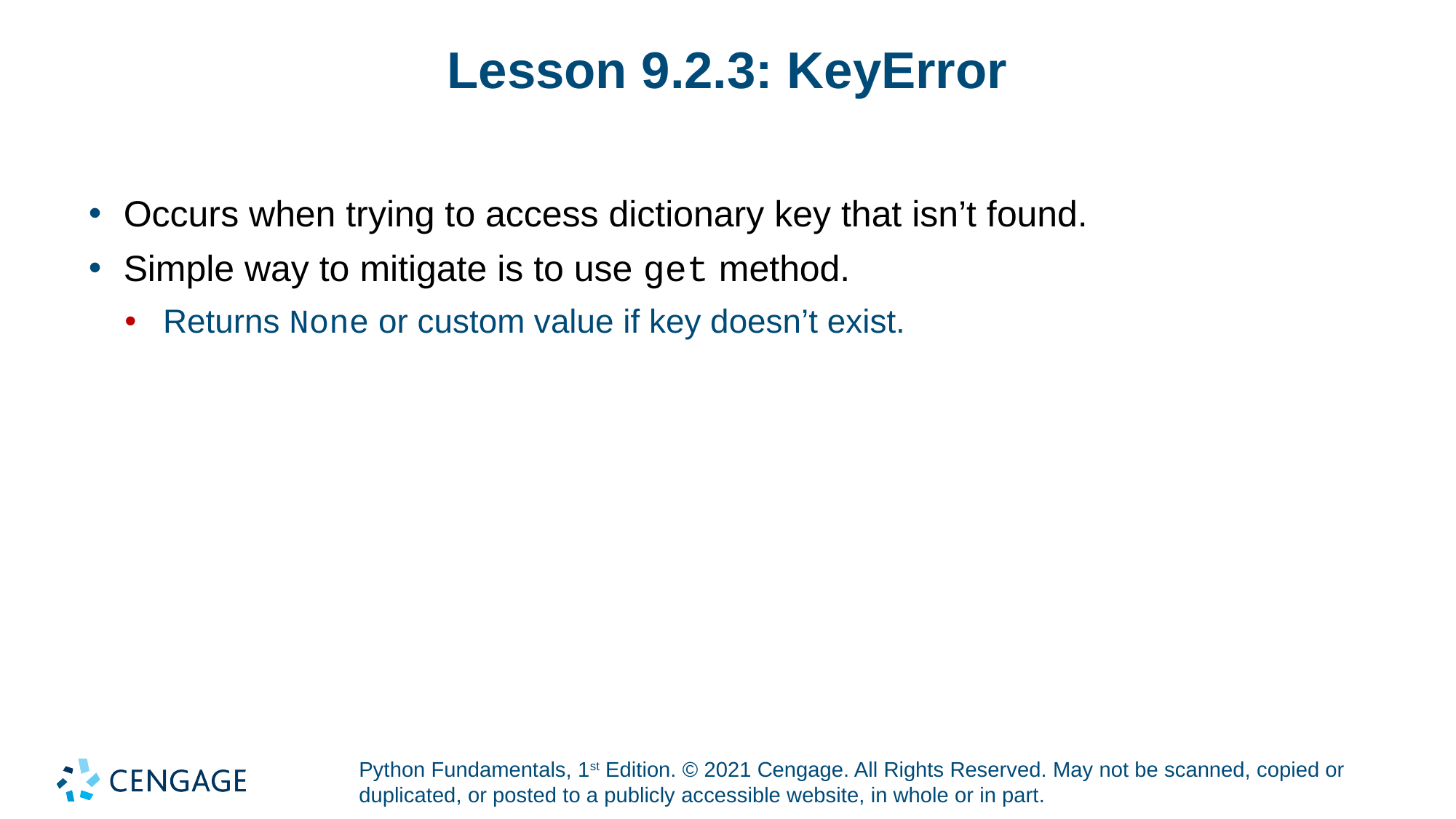

# Lesson 9.2.3: KeyError
Occurs when trying to access dictionary key that isn’t found.
Simple way to mitigate is to use get method.
Returns None or custom value if key doesn’t exist.